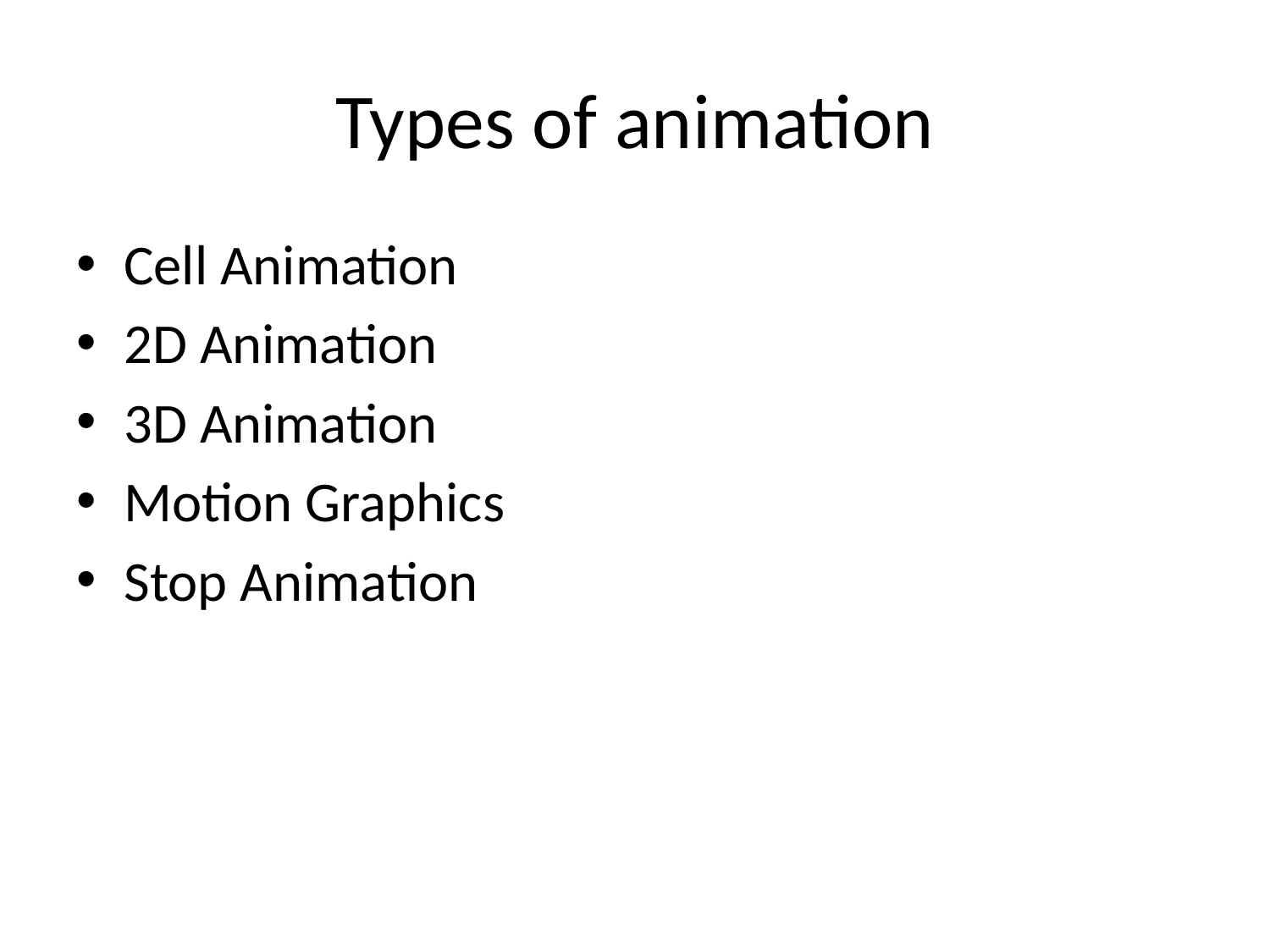

# Types of animation
Cell Animation
2D Animation
3D Animation
Motion Graphics
Stop Animation